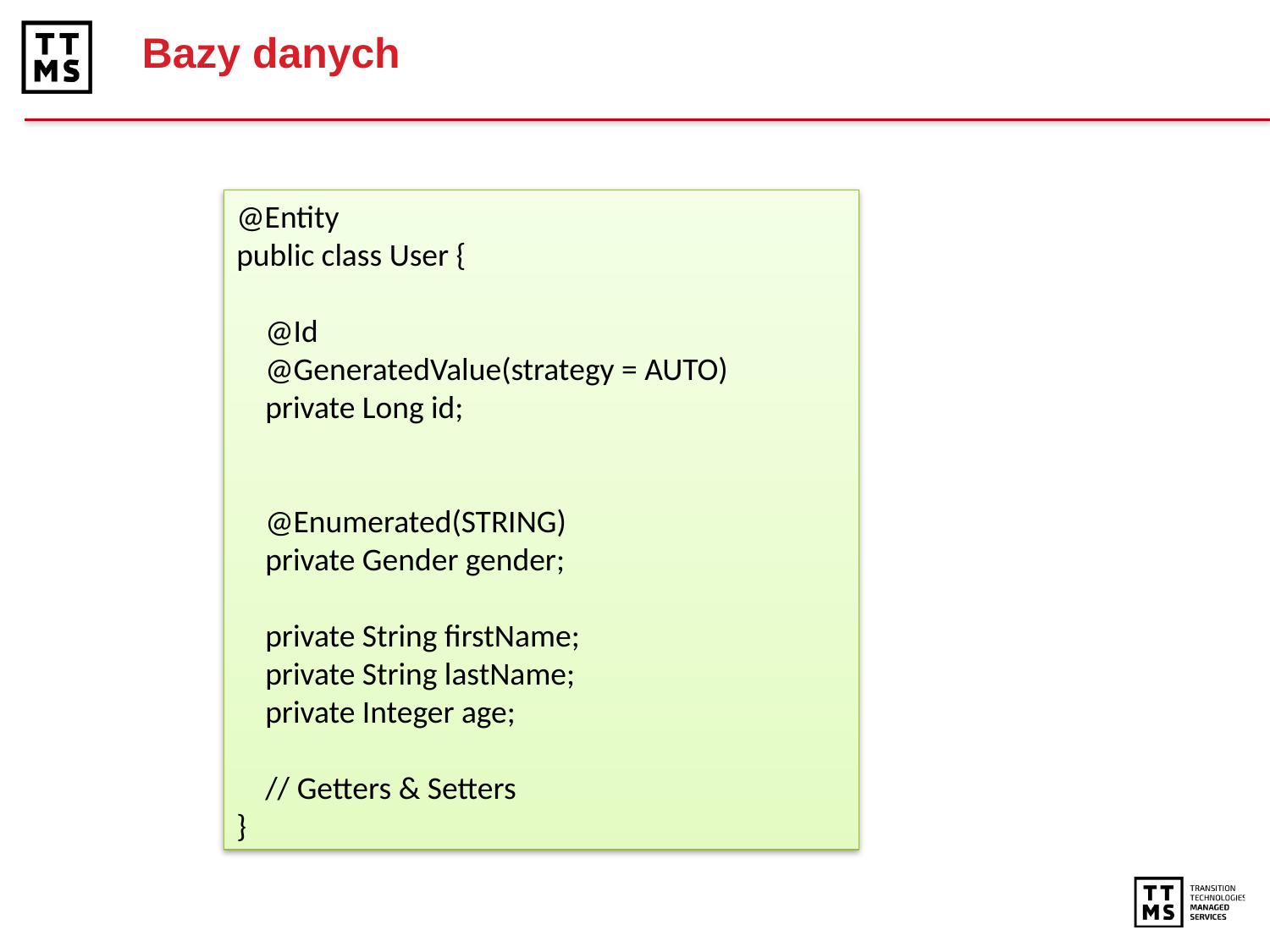

# Bazy danych
@Entity
public class User {

    @Id
    @GeneratedValue(strategy = AUTO)
    private Long id;

    @Enumerated(STRING)
    private Gender gender;

    private String firstName;
    private String lastName;
    private Integer age;

    // Getters & Setters
}